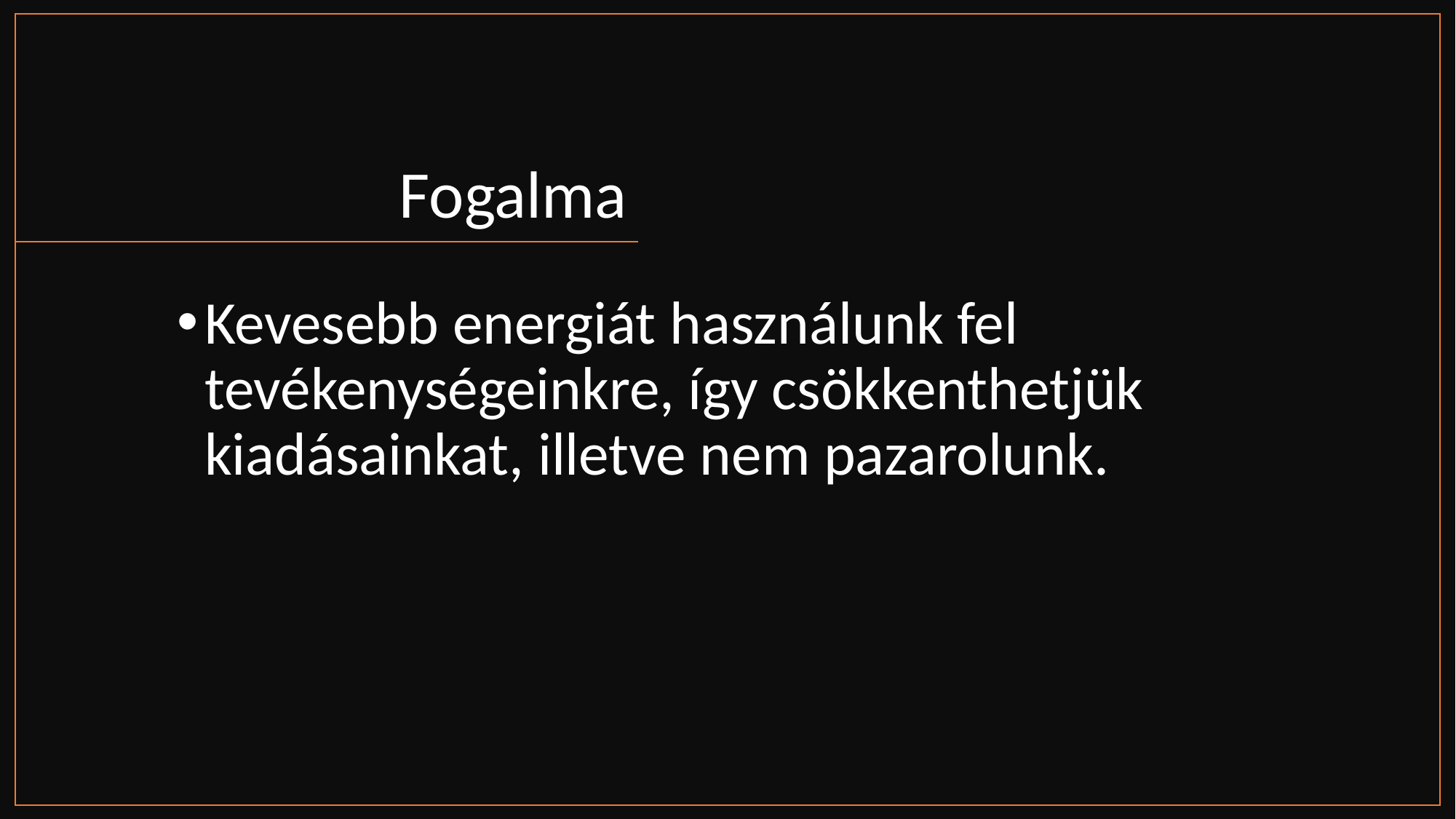

# Fogalma
Kevesebb energiát használunk fel tevékenységeinkre, így csökkenthetjük kiadásainkat, illetve nem pazarolunk.